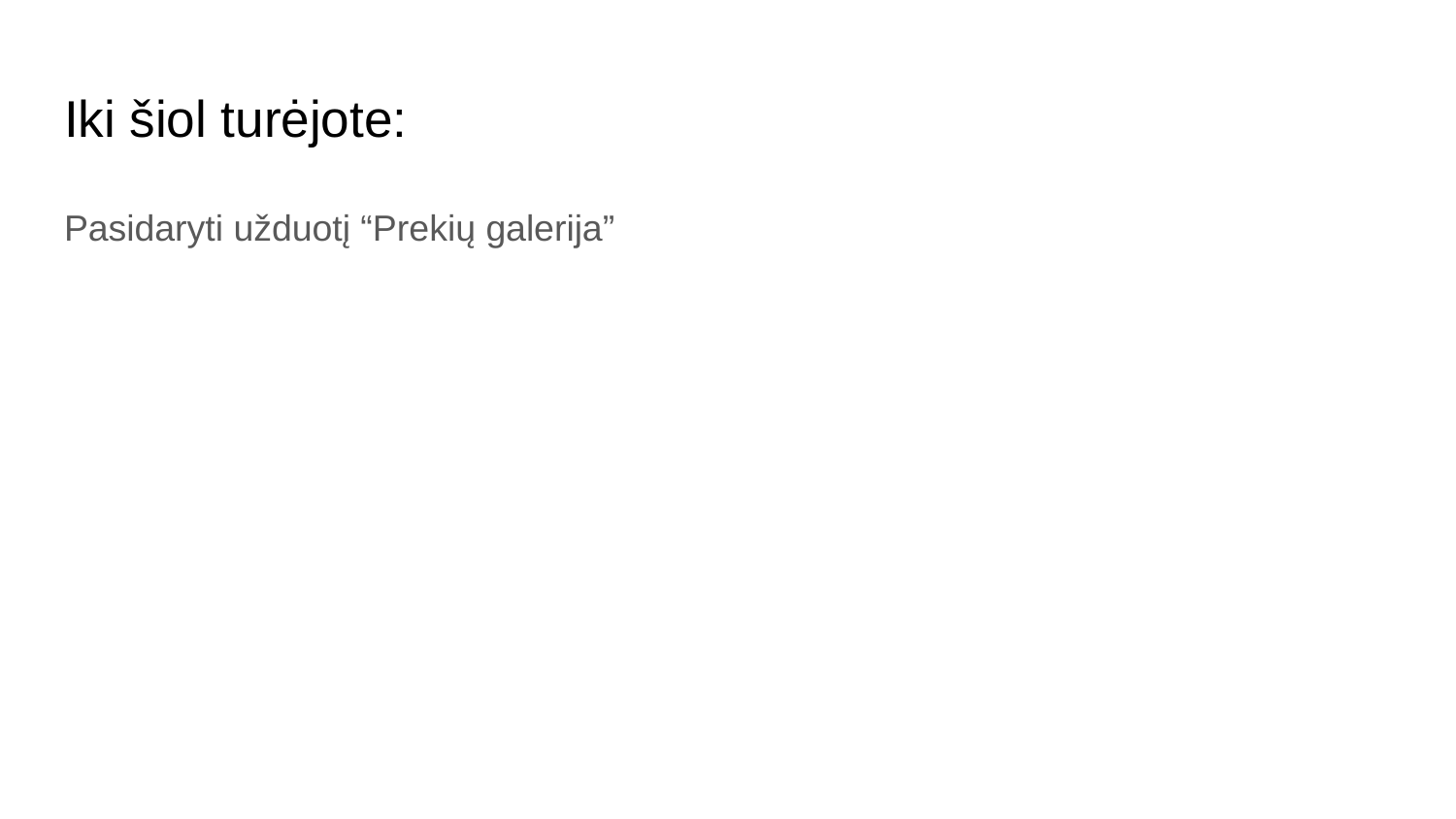

# Iki šiol turėjote:

Pasidaryti užduotį “Prekių galerija”